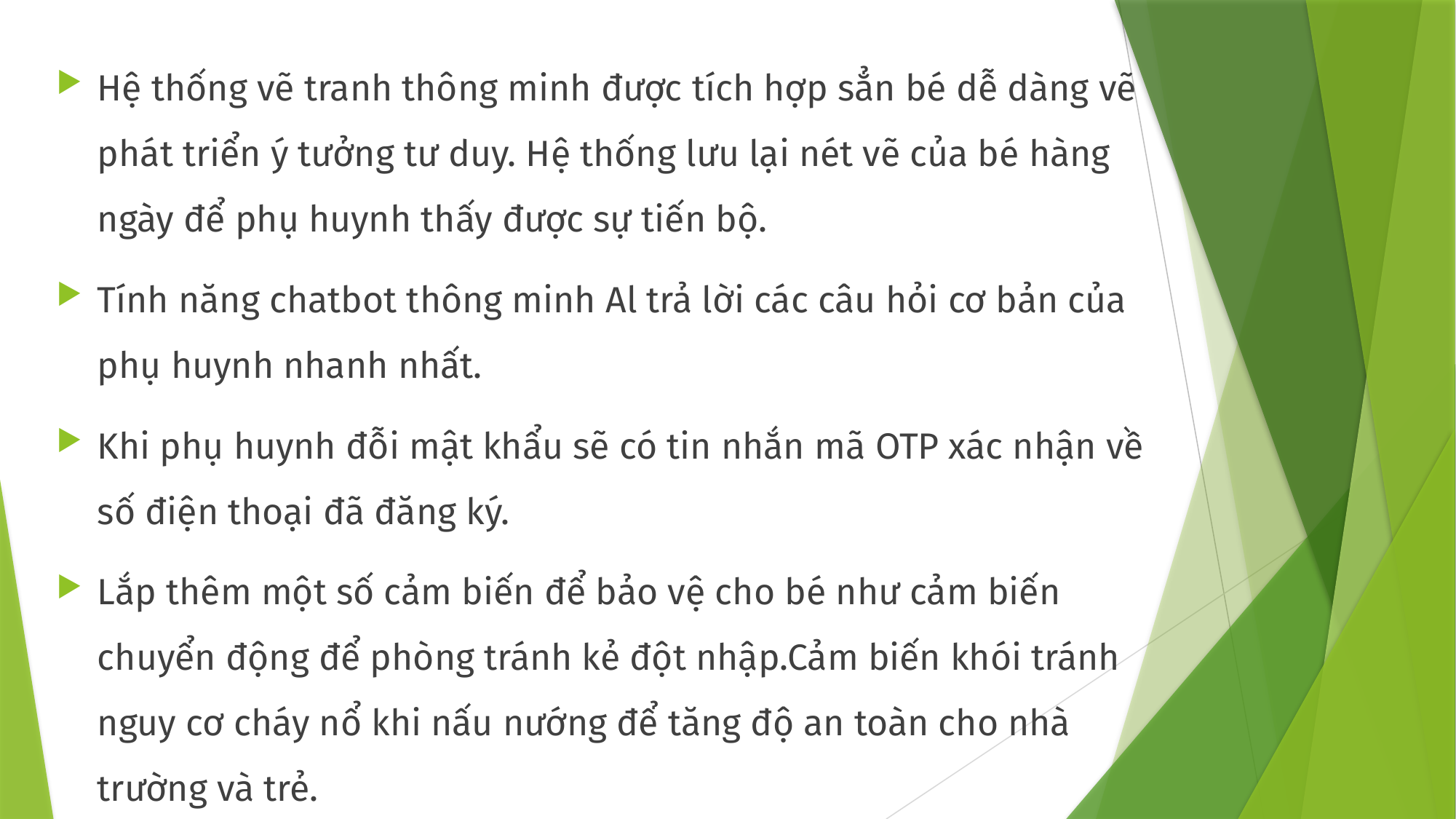

Hệ thống vẽ tranh thông minh được tích hợp sẳn bé dễ dàng vẽ phát triển ý tưởng tư duy. Hệ thống lưu lại nét vẽ của bé hàng ngày để phụ huynh thấy được sự tiến bộ.
Tính năng chatbot thông minh Al trả lời các câu hỏi cơ bản của phụ huynh nhanh nhất.
Khi phụ huynh đỗi mật khẩu sẽ có tin nhắn mã OTP xác nhận về số điện thoại đã đăng ký.
Lắp thêm một số cảm biến để bảo vệ cho bé như cảm biến chuyển động để phòng tránh kẻ đột nhập.Cảm biến khói tránh nguy cơ cháy nổ khi nấu nướng để tăng độ an toàn cho nhà trường và trẻ.